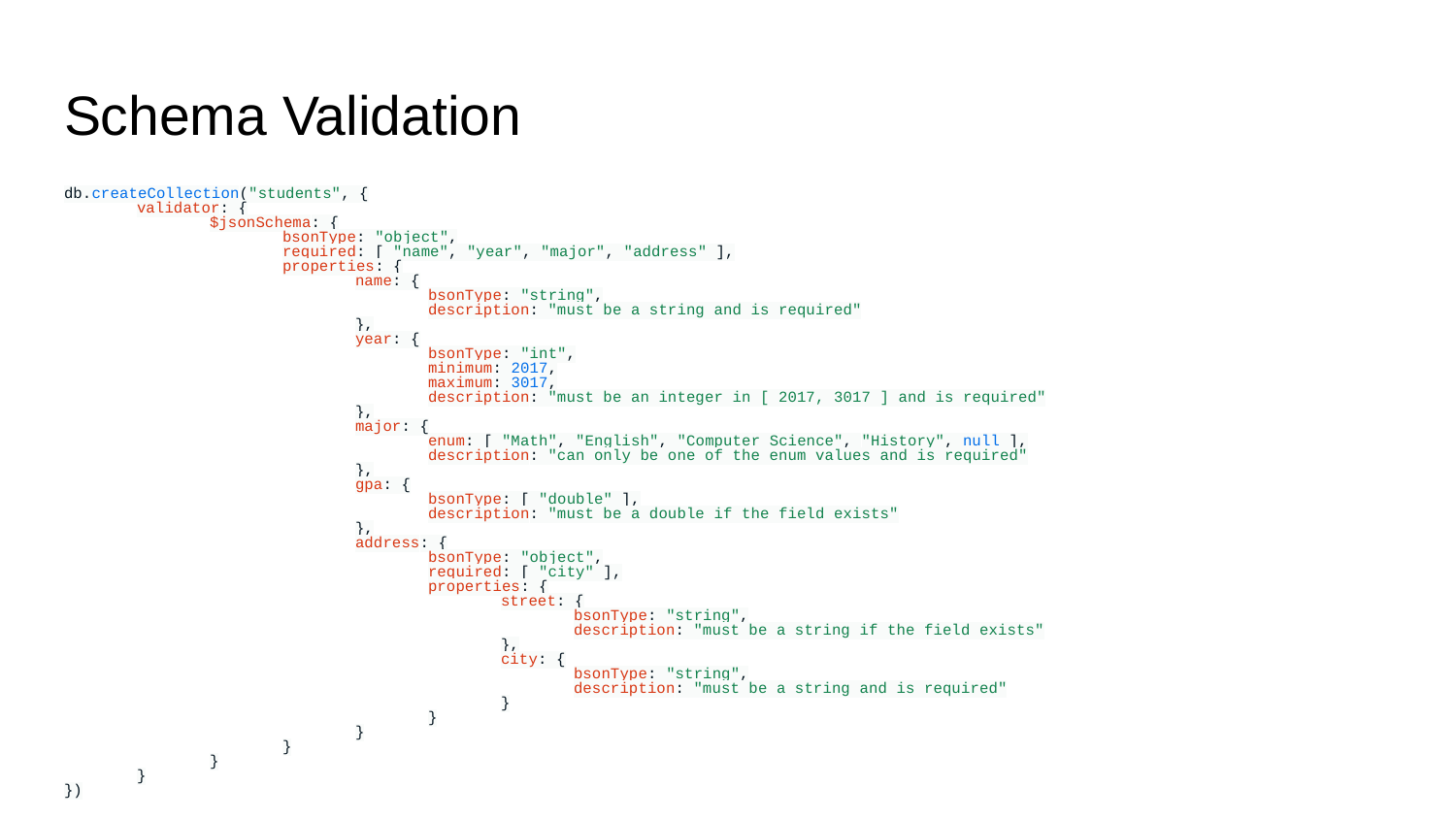

# Schema Validation
db.createCollection("students", {
validator: {
$jsonSchema: {
bsonType: "object",
required: [ "name", "year", "major", "address" ],
properties: {
name: {
bsonType: "string",
description: "must be a string and is required"
},
year: {
bsonType: "int",
minimum: 2017,
maximum: 3017,
description: "must be an integer in [ 2017, 3017 ] and is required"
},
major: {
enum: [ "Math", "English", "Computer Science", "History", null ],
description: "can only be one of the enum values and is required"
},
gpa: {
bsonType: [ "double" ],
description: "must be a double if the field exists"
},
address: {
bsonType: "object",
required: [ "city" ],
properties: {
street: {
bsonType: "string",
description: "must be a string if the field exists"
},
city: {
bsonType: "string",
description: "must be a string and is required"
}
}
}
}
}
}
})